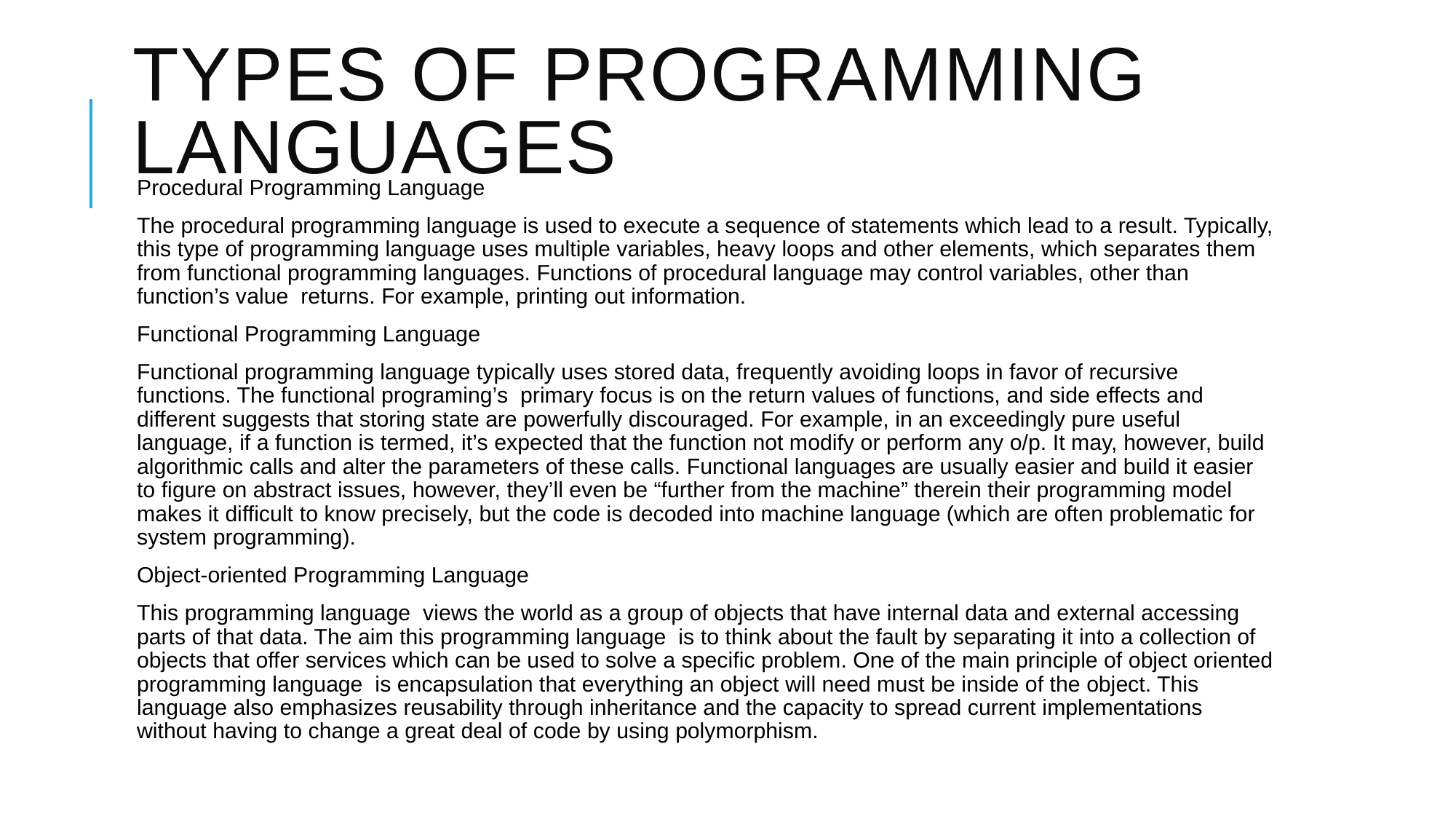

# Types of Programming Languages
Procedural Programming Language
The procedural programming language is used to execute a sequence of statements which lead to a result. Typically, this type of programming language uses multiple variables, heavy loops and other elements, which separates them from functional programming languages. Functions of procedural language may control variables, other than function’s value  returns. For example, printing out information.
Functional Programming Language
Functional programming language typically uses stored data, frequently avoiding loops in favor of recursive functions. The functional programing’s  primary focus is on the return values of functions, and side effects and different suggests that storing state are powerfully discouraged. For example, in an exceedingly pure useful language, if a function is termed, it’s expected that the function not modify or perform any o/p. It may, however, build algorithmic calls and alter the parameters of these calls. Functional languages are usually easier and build it easier to figure on abstract issues, however, they’ll even be “further from the machine” therein their programming model makes it difficult to know precisely, but the code is decoded into machine language (which are often problematic for system programming).
Object-oriented Programming Language
This programming language  views the world as a group of objects that have internal data and external accessing parts of that data. The aim this programming language  is to think about the fault by separating it into a collection of objects that offer services which can be used to solve a specific problem. One of the main principle of object oriented programming language  is encapsulation that everything an object will need must be inside of the object. This language also emphasizes reusability through inheritance and the capacity to spread current implementations without having to change a great deal of code by using polymorphism.